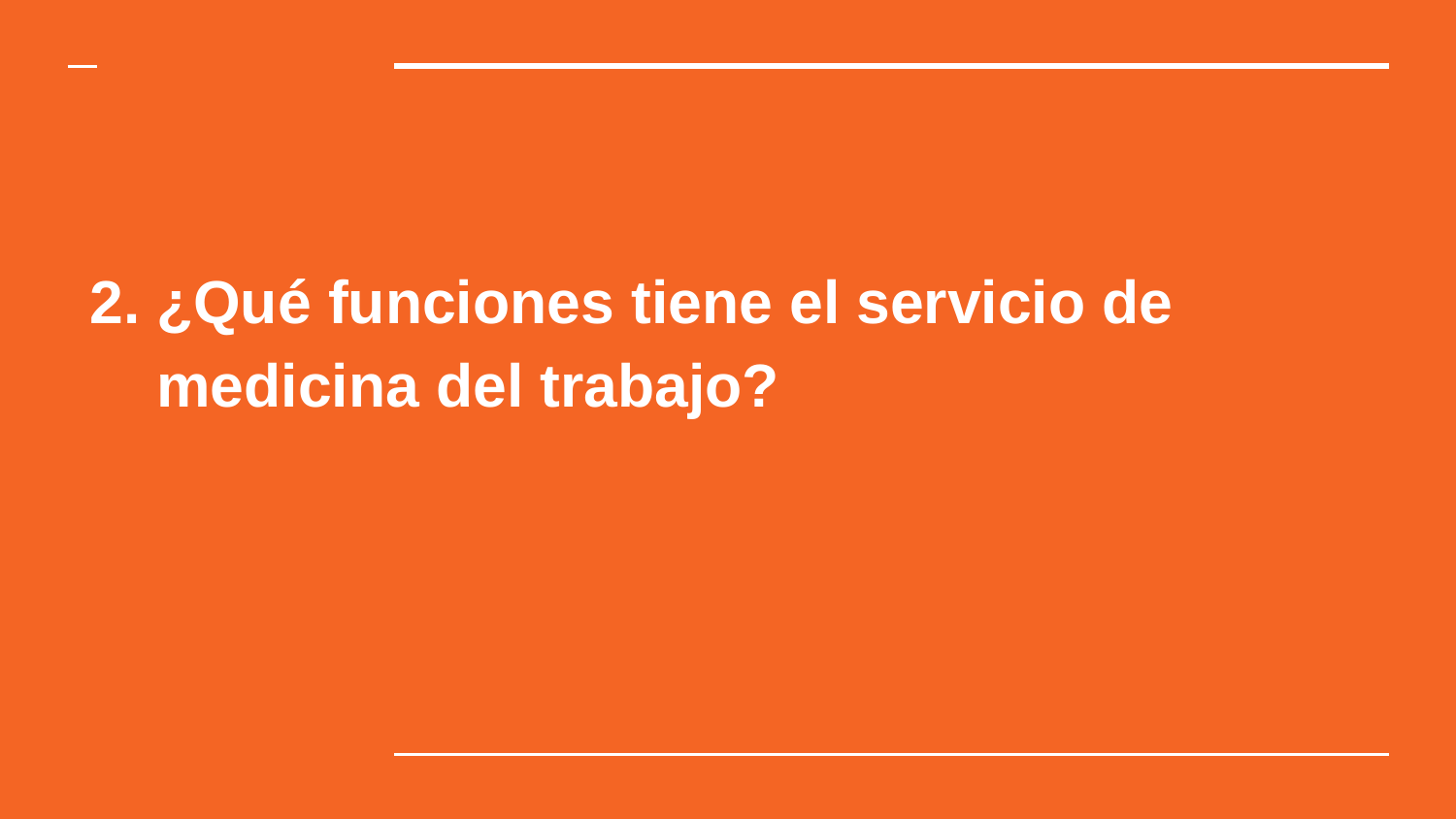

# ¿Qué funciones tiene el servicio de medicina del trabajo?